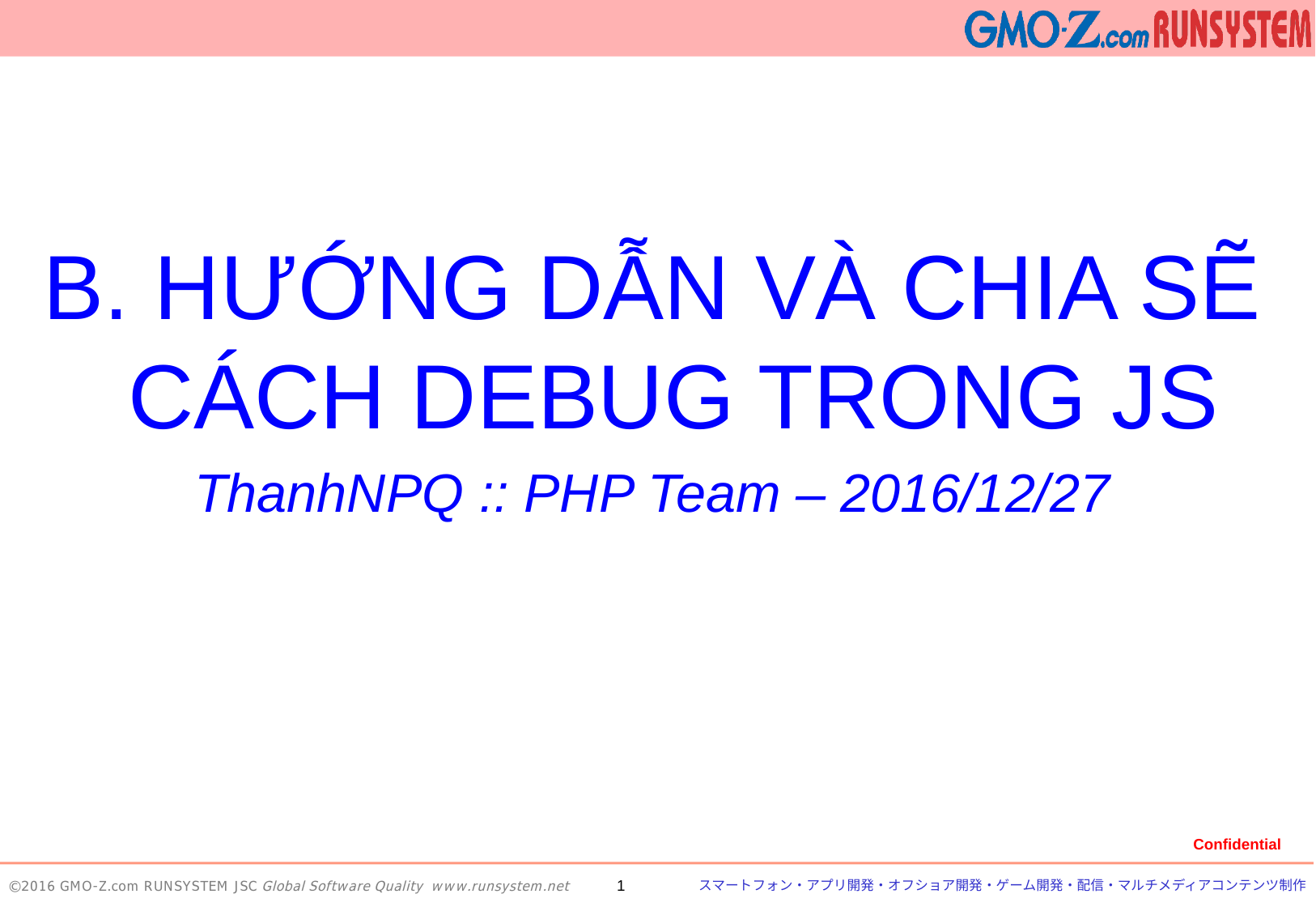

B. HƯỚNG DẪN VÀ CHIA SẼ CÁCH DEBUG TRONG JS
ThanhNPQ :: PHP Team – 2016/12/27
Confidential